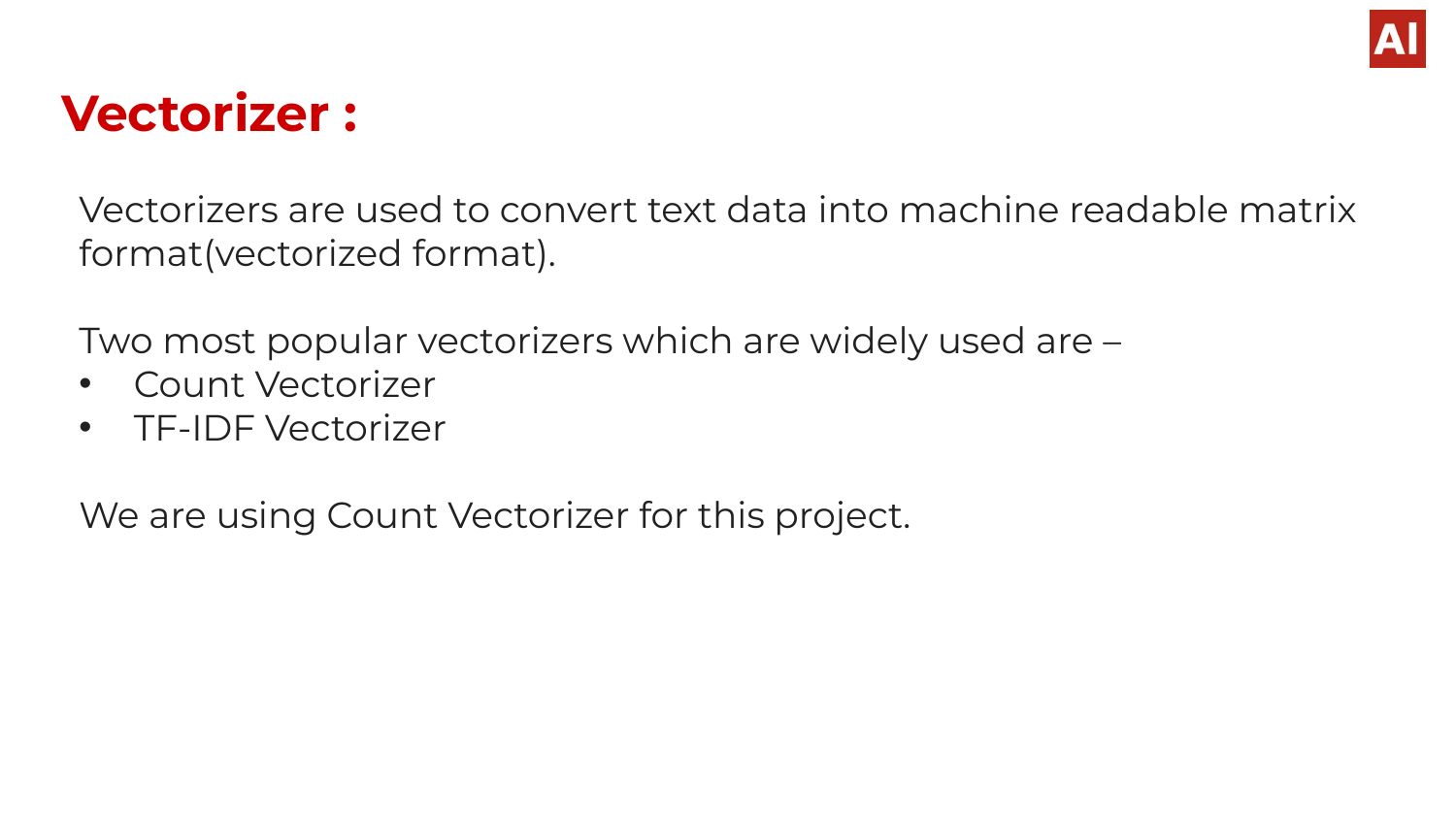

# Vectorizer :
Vectorizers are used to convert text data into machine readable matrix format(vectorized format).

Two most popular vectorizers which are widely used are –
Count Vectorizer
TF-IDF Vectorizer

We are using Count Vectorizer for this project.